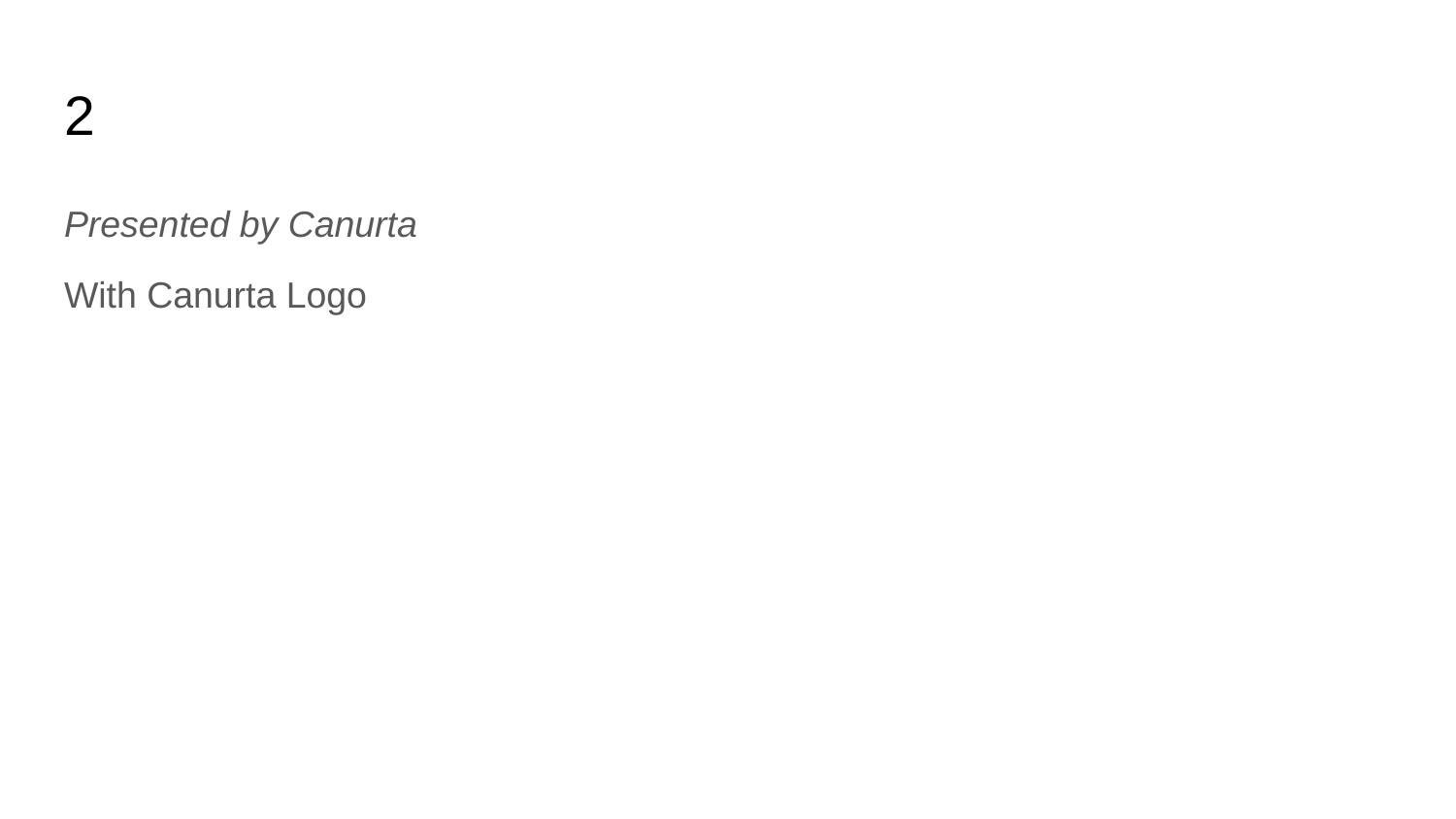

# 2
Presented by Canurta
With Canurta Logo